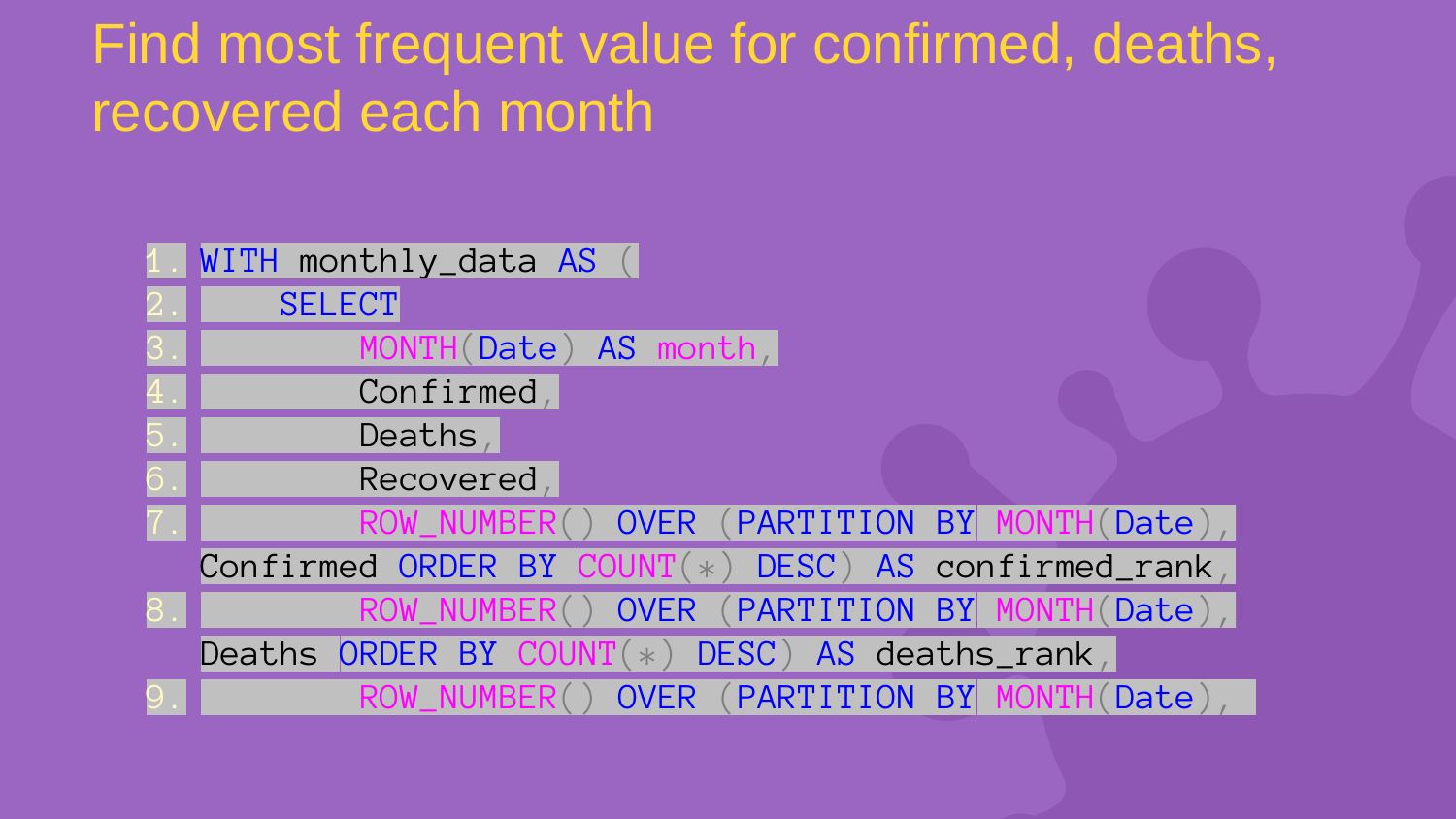

# Find most frequent value for confirmed, deaths, recovered each month

WITH monthly_data AS (
    SELECT
        MONTH(Date) AS month,
        Confirmed,
        Deaths,
        Recovered,
        ROW_NUMBER() OVER (PARTITION BY MONTH(Date), Confirmed ORDER BY COUNT(*) DESC) AS confirmed_rank,
        ROW_NUMBER() OVER (PARTITION BY MONTH(Date), Deaths ORDER BY COUNT(*) DESC) AS deaths_rank,
        ROW_NUMBER() OVER (PARTITION BY MONTH(Date),